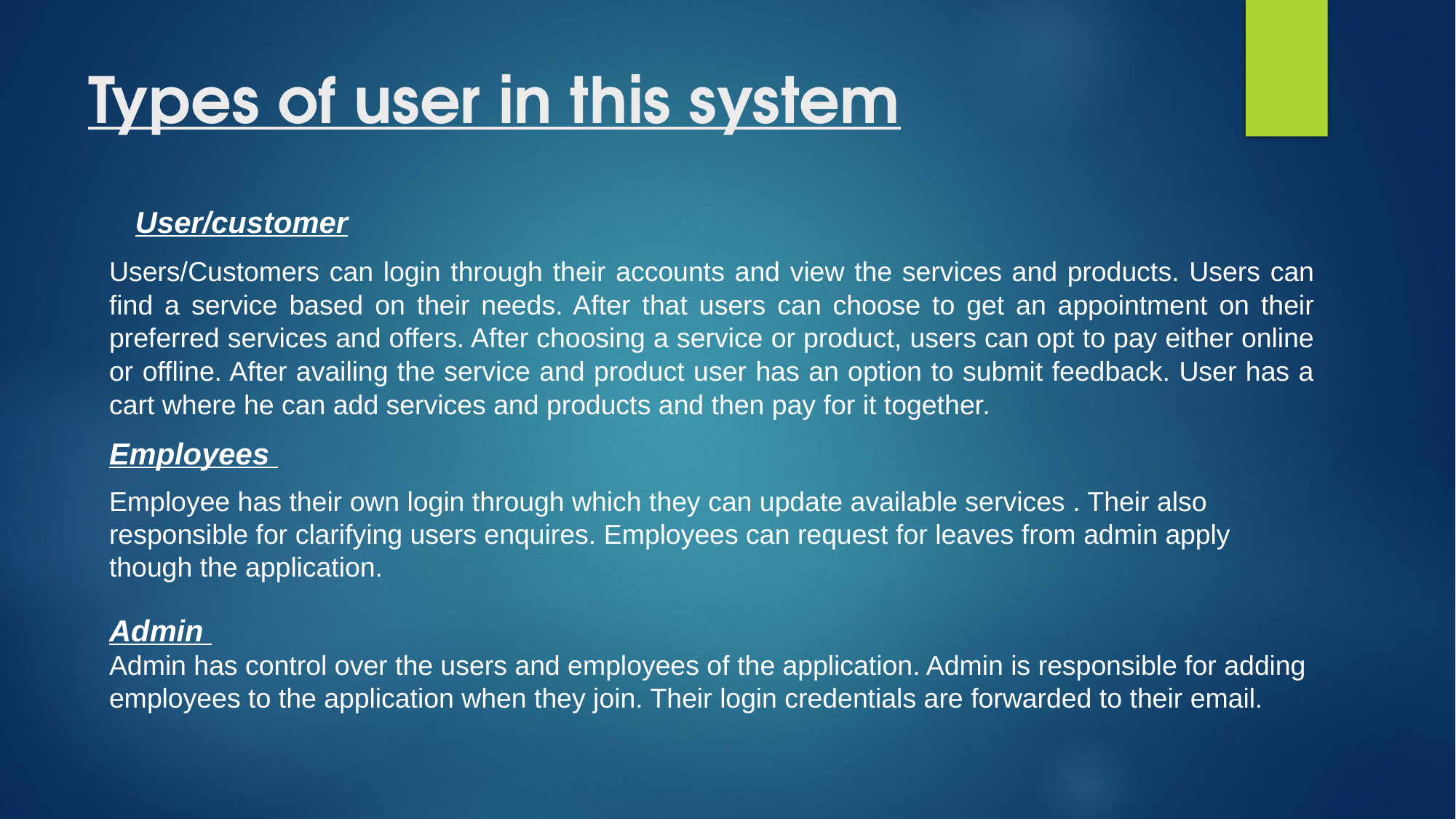

# Types of user in this system
User/customer
Users/Customers can login through their accounts and view the services and products. Users can find a service based on their needs. After that users can choose to get an appointment on their preferred services and offers. After choosing a service or product, users can opt to pay either online or offline. After availing the service and product user has an option to submit feedback. User has a cart where he can add services and products and then pay for it together.
Employees
Employee has their own login through which they can update available services . Their also responsible for clarifying users enquires. Employees can request for leaves from admin apply though the application.

Admin
Admin has control over the users and employees of the application. Admin is responsible for adding employees to the application when they join. Their login credentials are forwarded to their email.